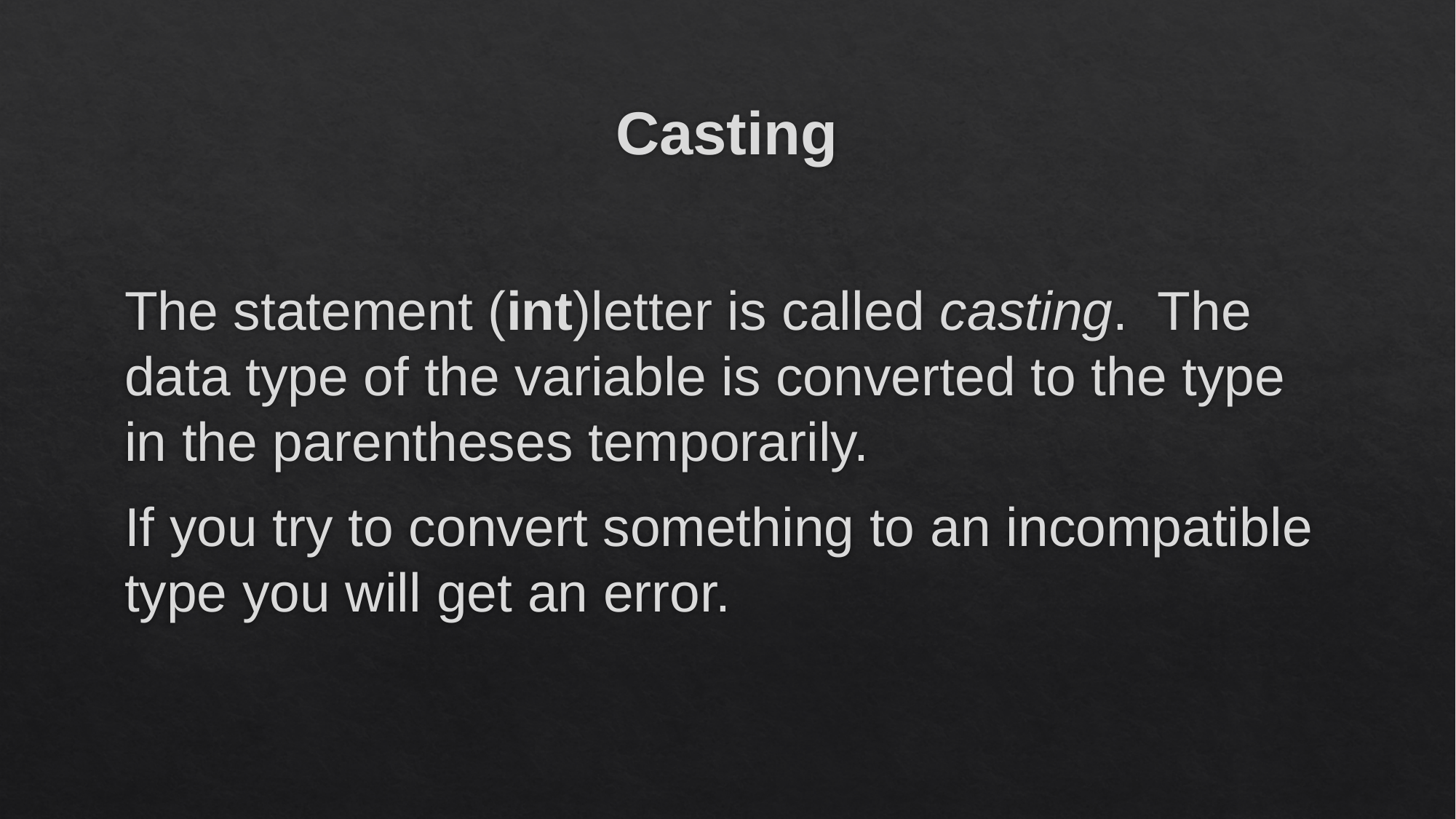

# Casting
The statement (int)letter is called casting.  The data type of the variable is converted to the type in the parentheses temporarily.
If you try to convert something to an incompatible type you will get an error.